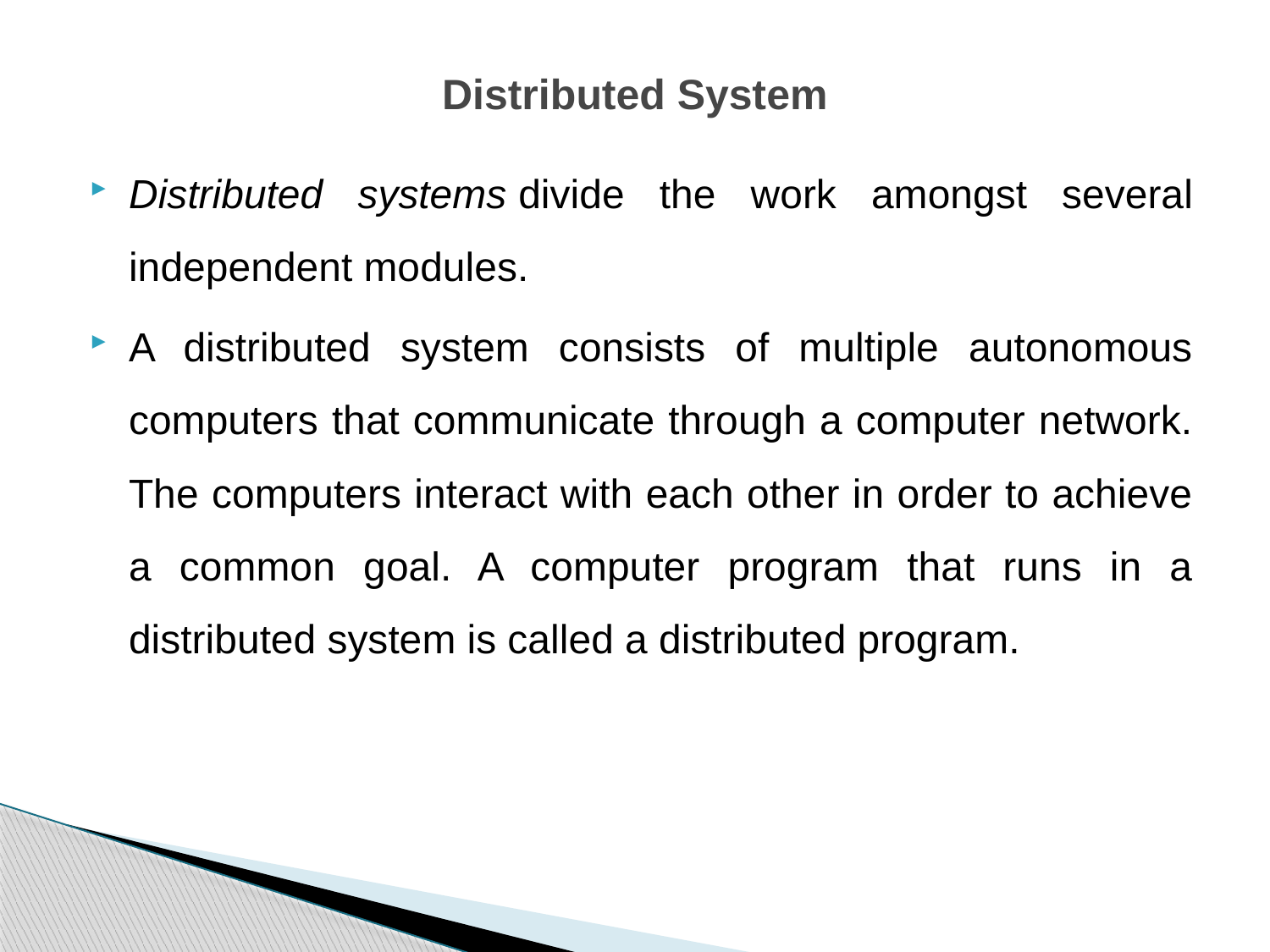

# Distributed System
Distributed systems divide the work amongst several independent modules.
A distributed system consists of multiple autonomous computers that communicate through a computer network. The computers interact with each other in order to achieve a common goal. A computer program that runs in a distributed system is called a distributed program.